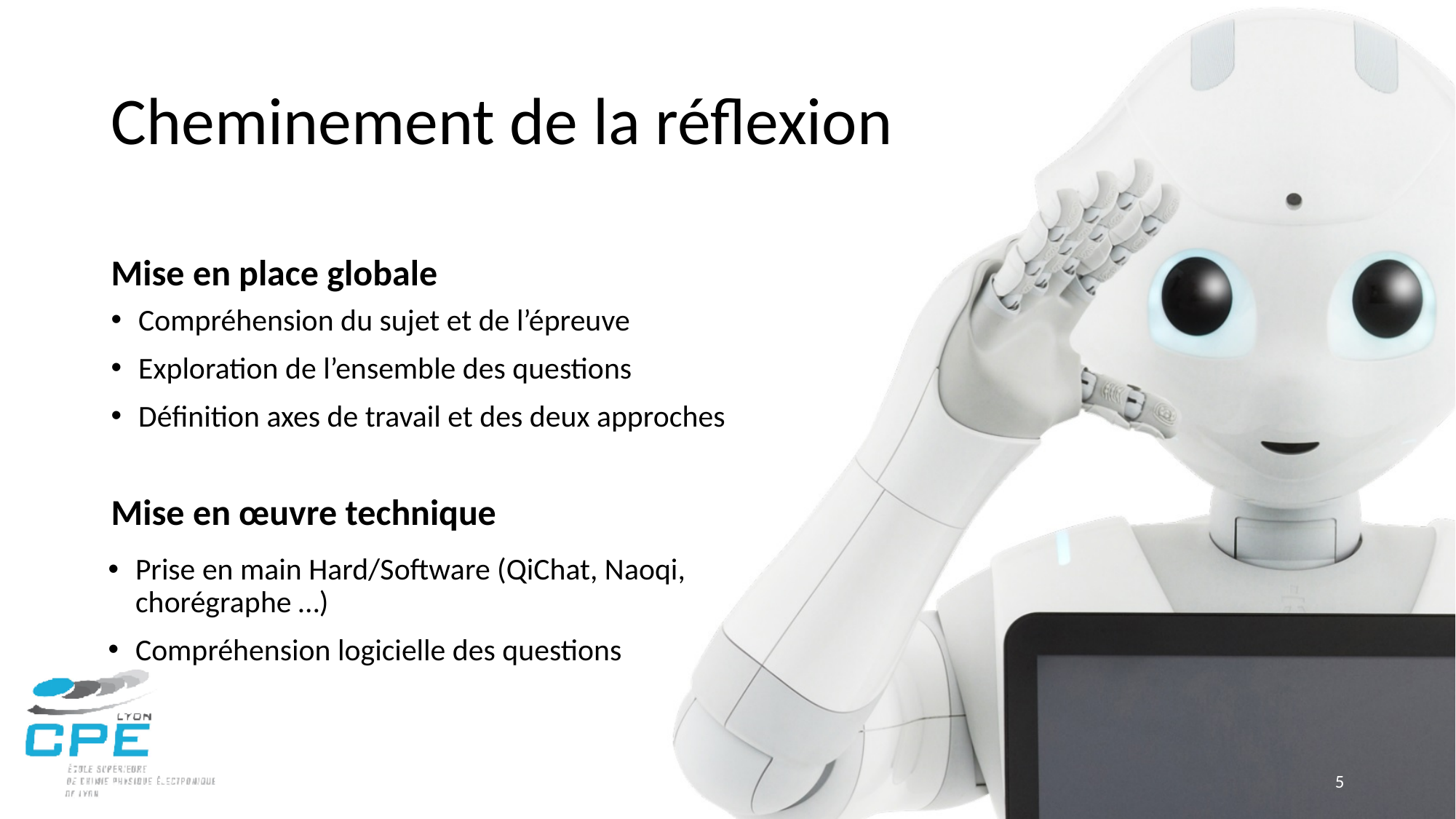

# Cheminement de la réflexion
Mise en place globale
Compréhension du sujet et de l’épreuve
Exploration de l’ensemble des questions
Définition axes de travail et des deux approches

Mise en œuvre technique
Prise en main Hard/Software (QiChat, Naoqi, chorégraphe …)
Compréhension logicielle des questions

5